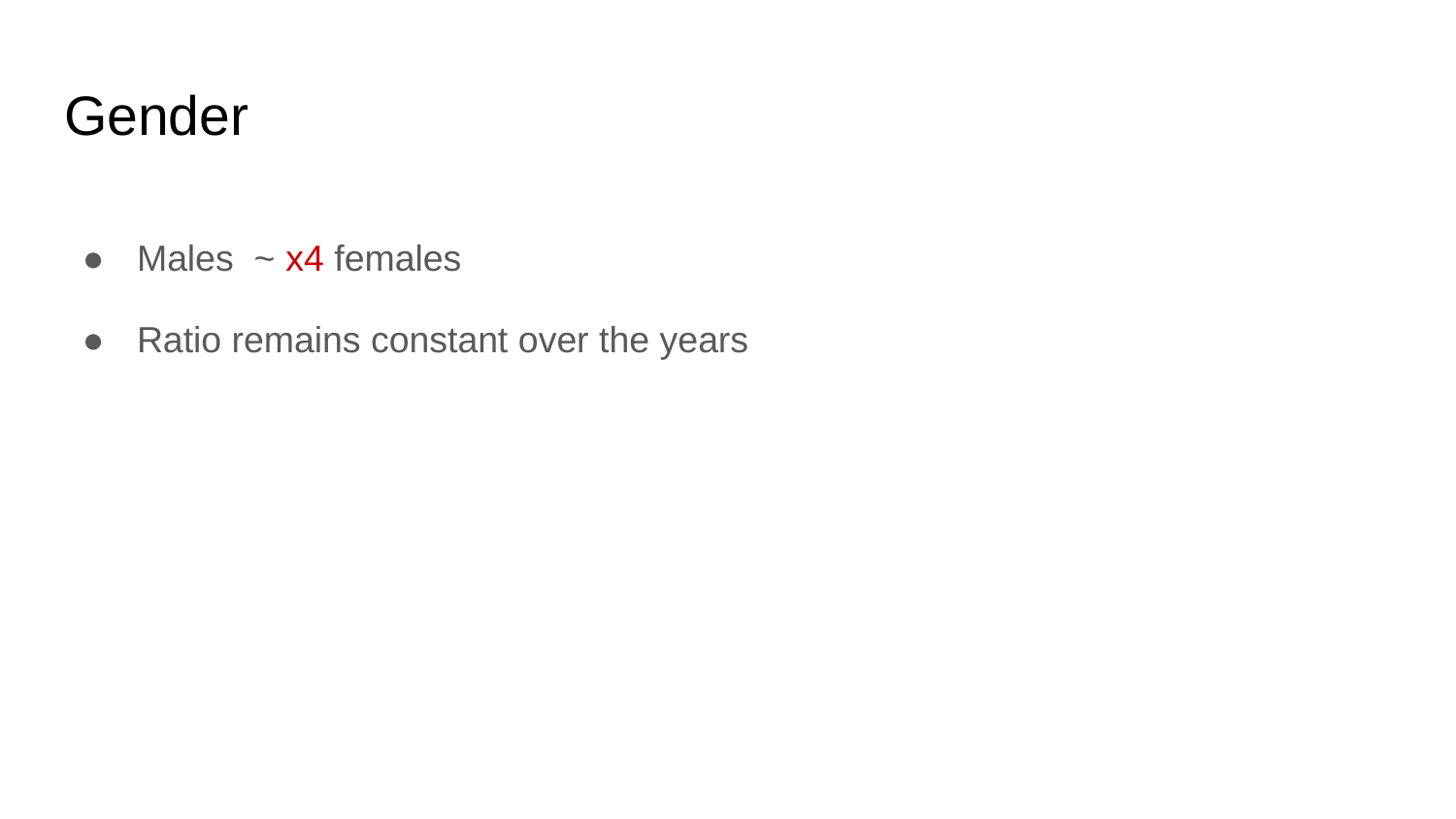

# Gender
Males  ~ x4 females
Ratio remains constant over the years